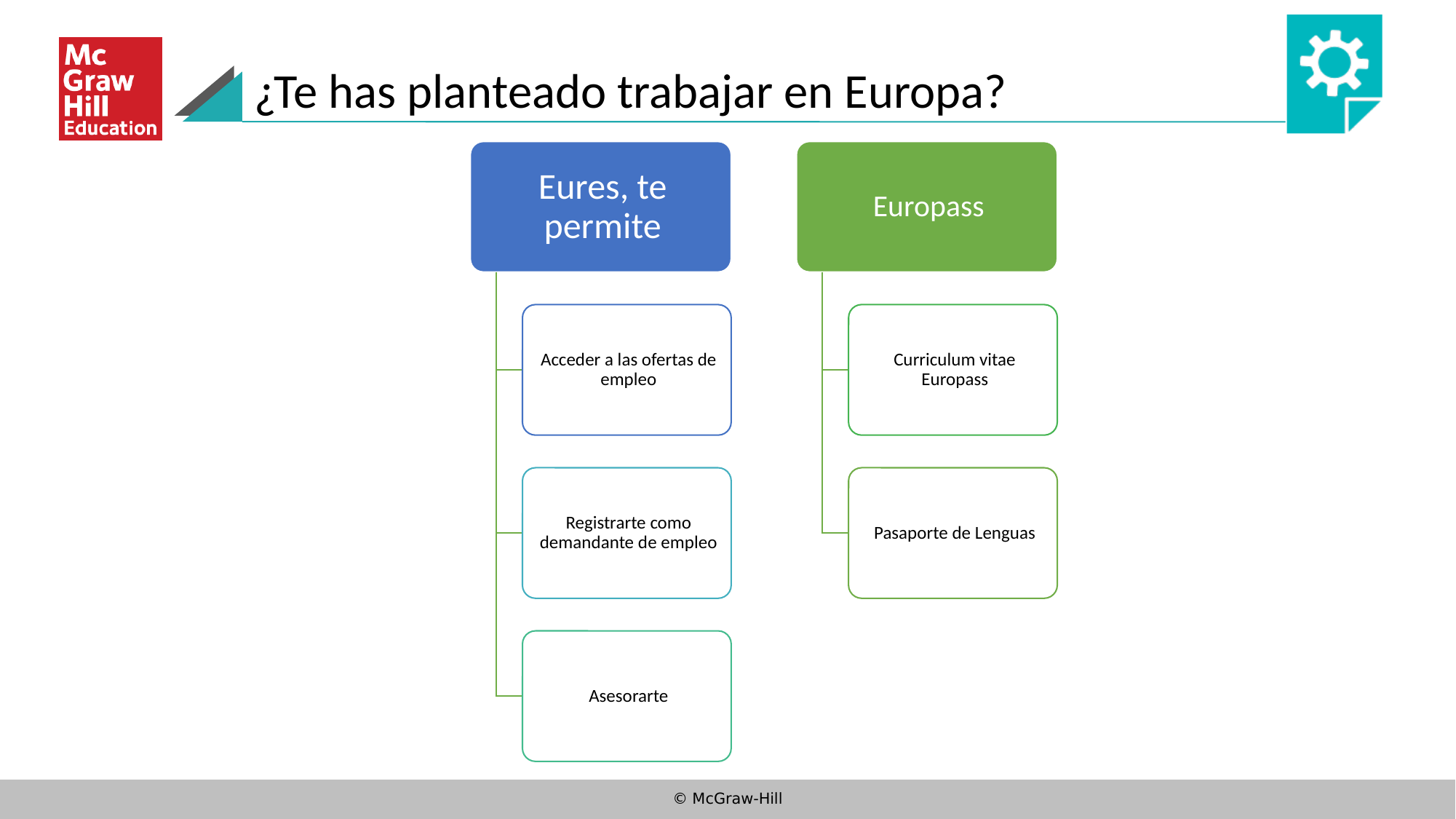

¿Te has planteado trabajar en Europa?

Eures, te permite
Acceder a las ofertas de empleo
Registrarte como demandante de empleo
Asesorarte
Europass
Curriculum vitae Europass
Pasaporte de Lenguas